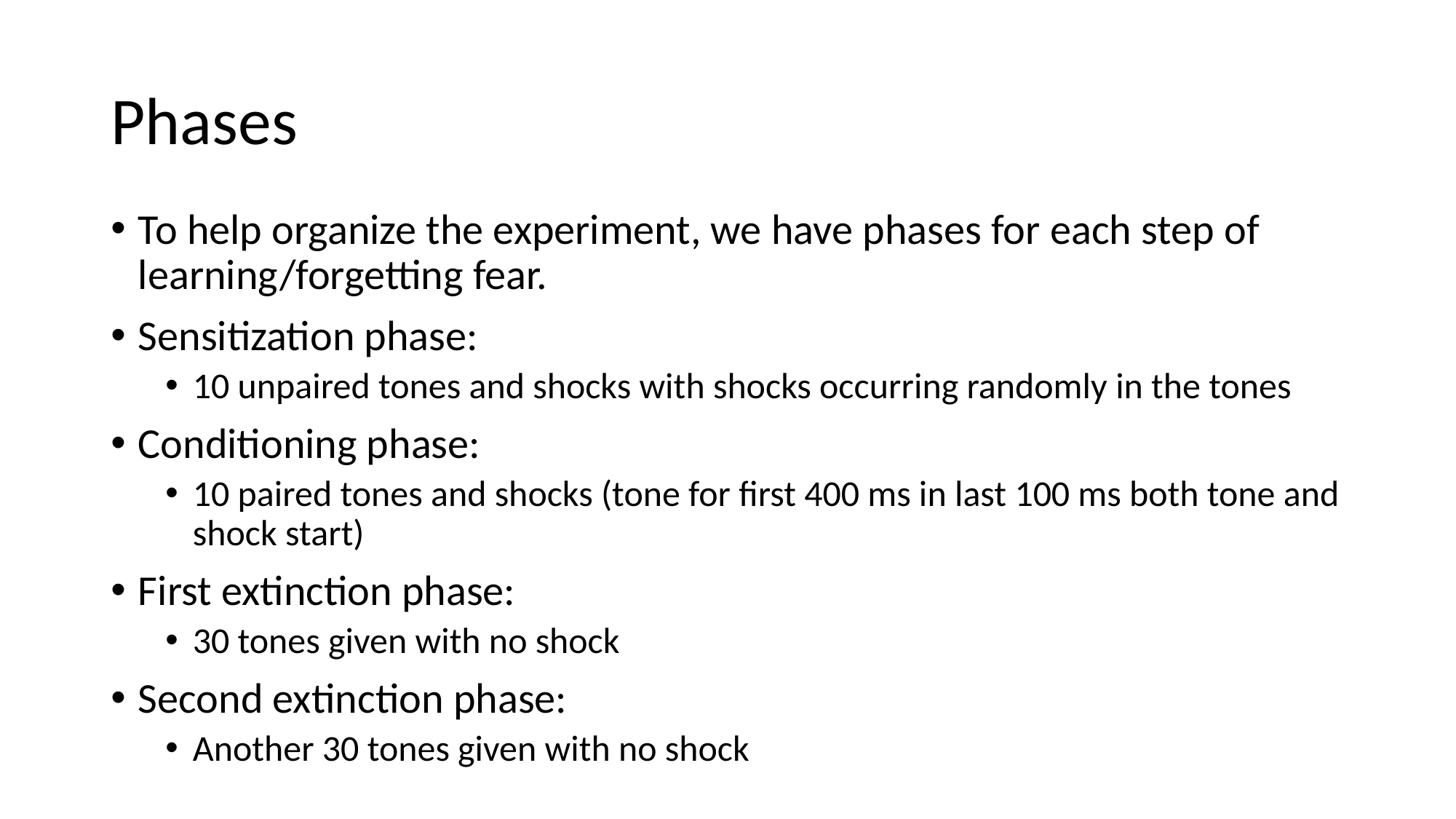

# Phases
To help organize the experiment, we have phases for each step of learning/forgetting fear.
Sensitization phase:
10 unpaired tones and shocks with shocks occurring randomly in the tones
Conditioning phase:
10 paired tones and shocks (tone for first 400 ms in last 100 ms both tone and shock start)
First extinction phase:
30 tones given with no shock
Second extinction phase:
Another 30 tones given with no shock